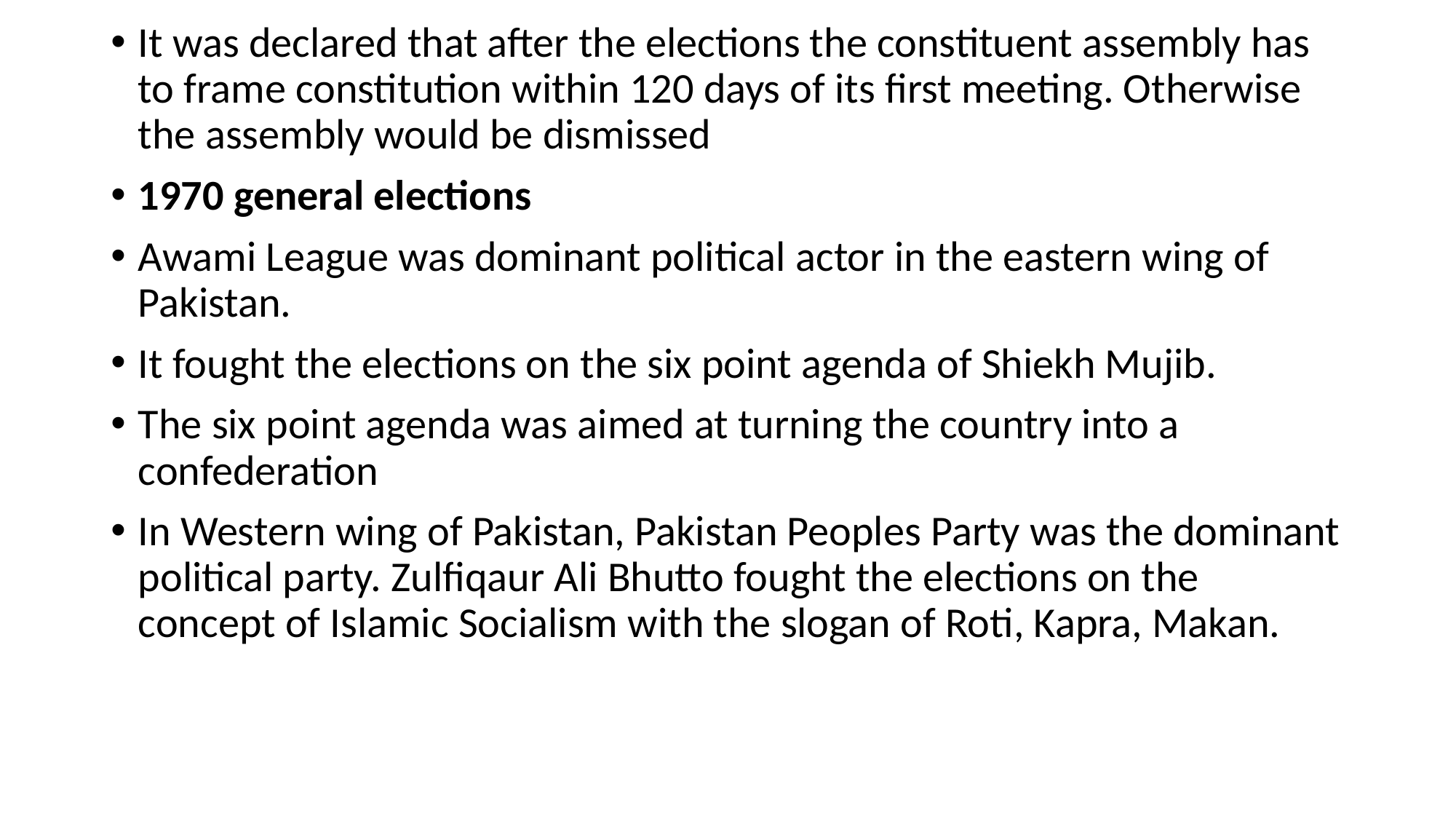

It was declared that after the elections the constituent assembly has to frame constitution within 120 days of its first meeting. Otherwise the assembly would be dismissed
1970 general elections
Awami League was dominant political actor in the eastern wing of Pakistan.
It fought the elections on the six point agenda of Shiekh Mujib.
The six point agenda was aimed at turning the country into a confederation
In Western wing of Pakistan, Pakistan Peoples Party was the dominant political party. Zulfiqaur Ali Bhutto fought the elections on the concept of Islamic Socialism with the slogan of Roti, Kapra, Makan.